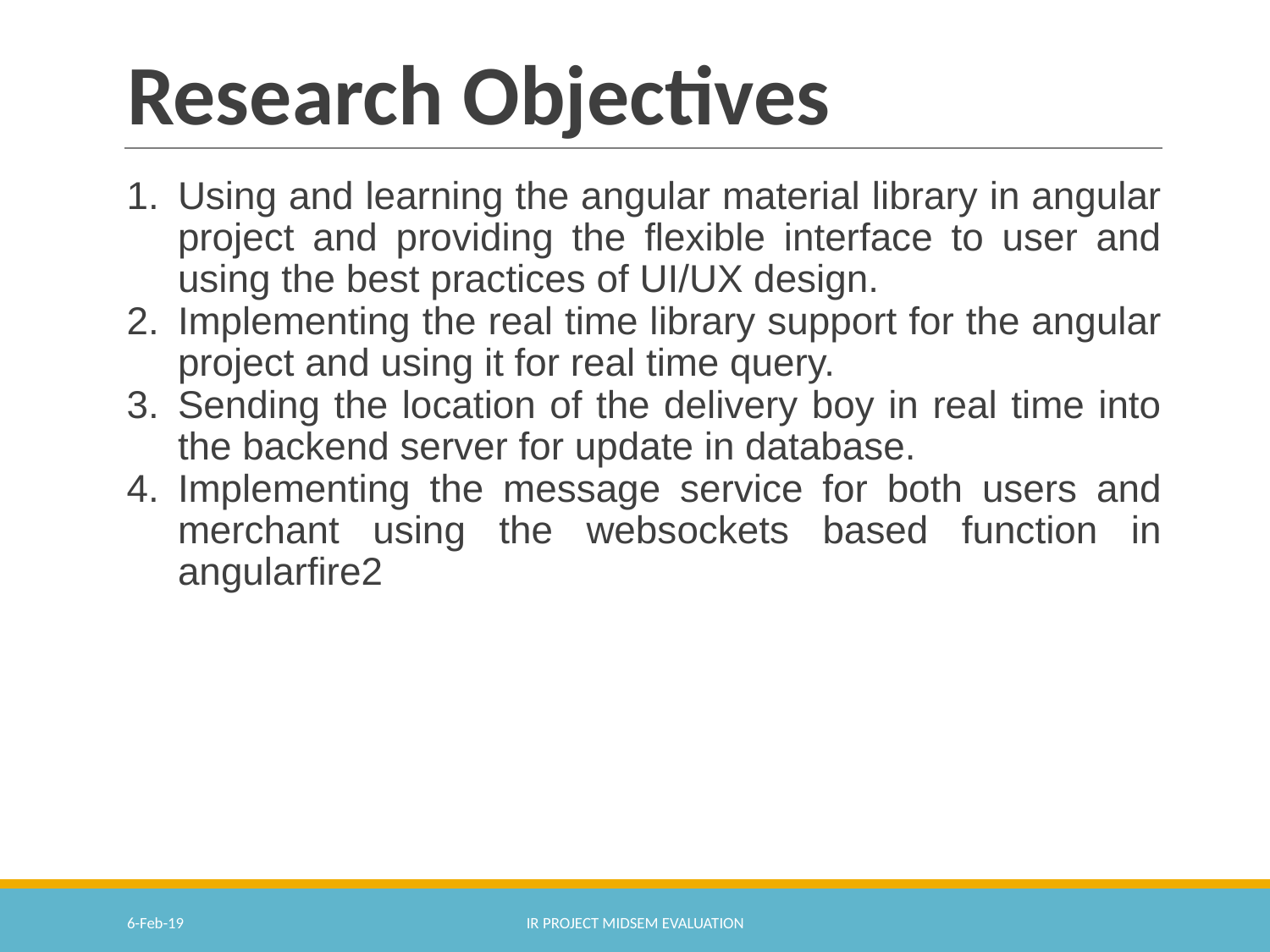

# Research Objectives
Using and learning the angular material library in angular project and providing the flexible interface to user and using the best practices of UI/UX design.
Implementing the real time library support for the angular project and using it for real time query.
Sending the location of the delivery boy in real time into the backend server for update in database.
Implementing the message service for both users and merchant using the websockets based function in angularfire2
6-Feb-19
IR PROJECT MIDSEM EVALUATION